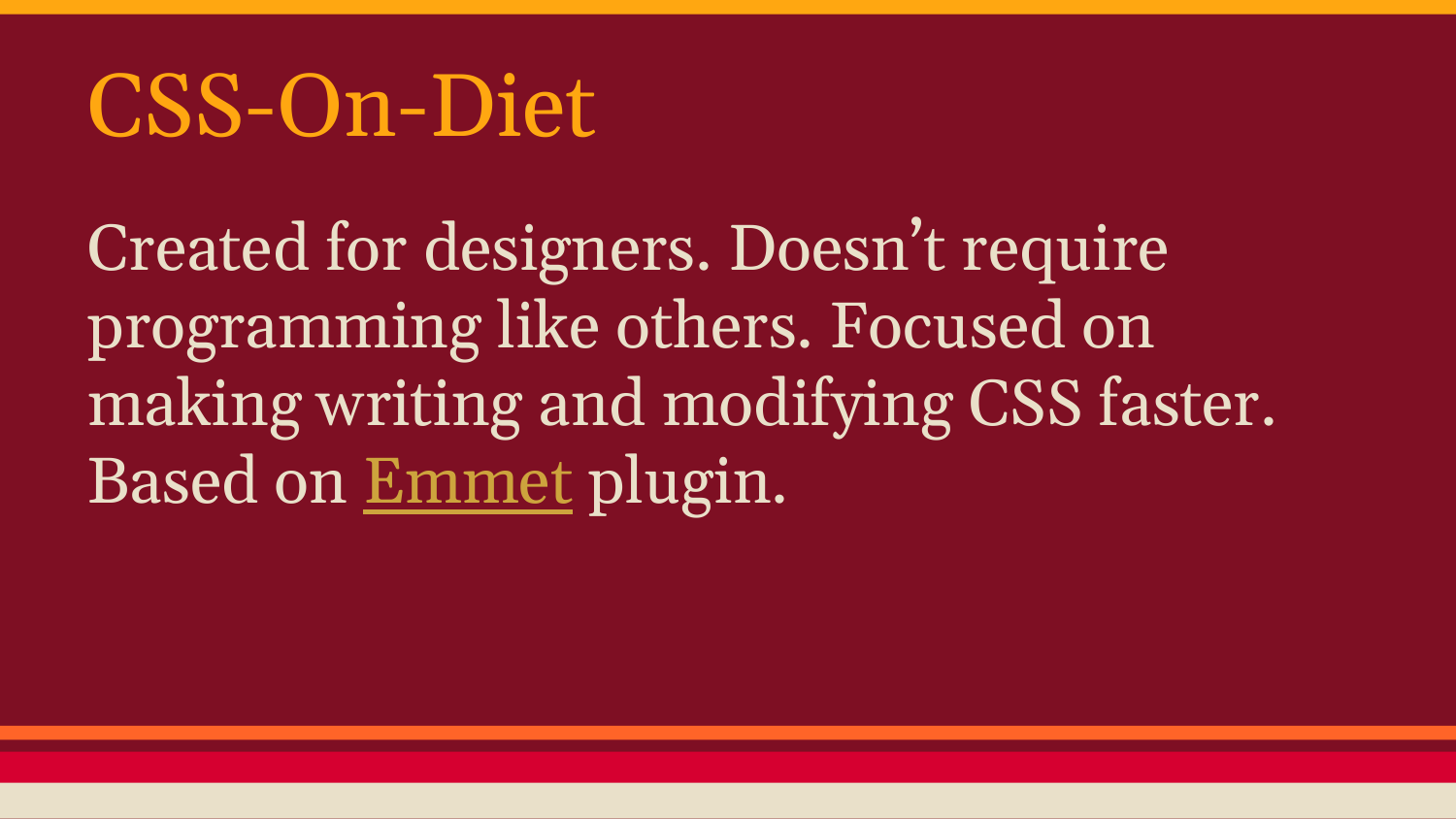

# CSS-On-Diet
Created for designers. Doesn’t require programming like others. Focused on making writing and modifying CSS faster. Based on Emmet plugin.